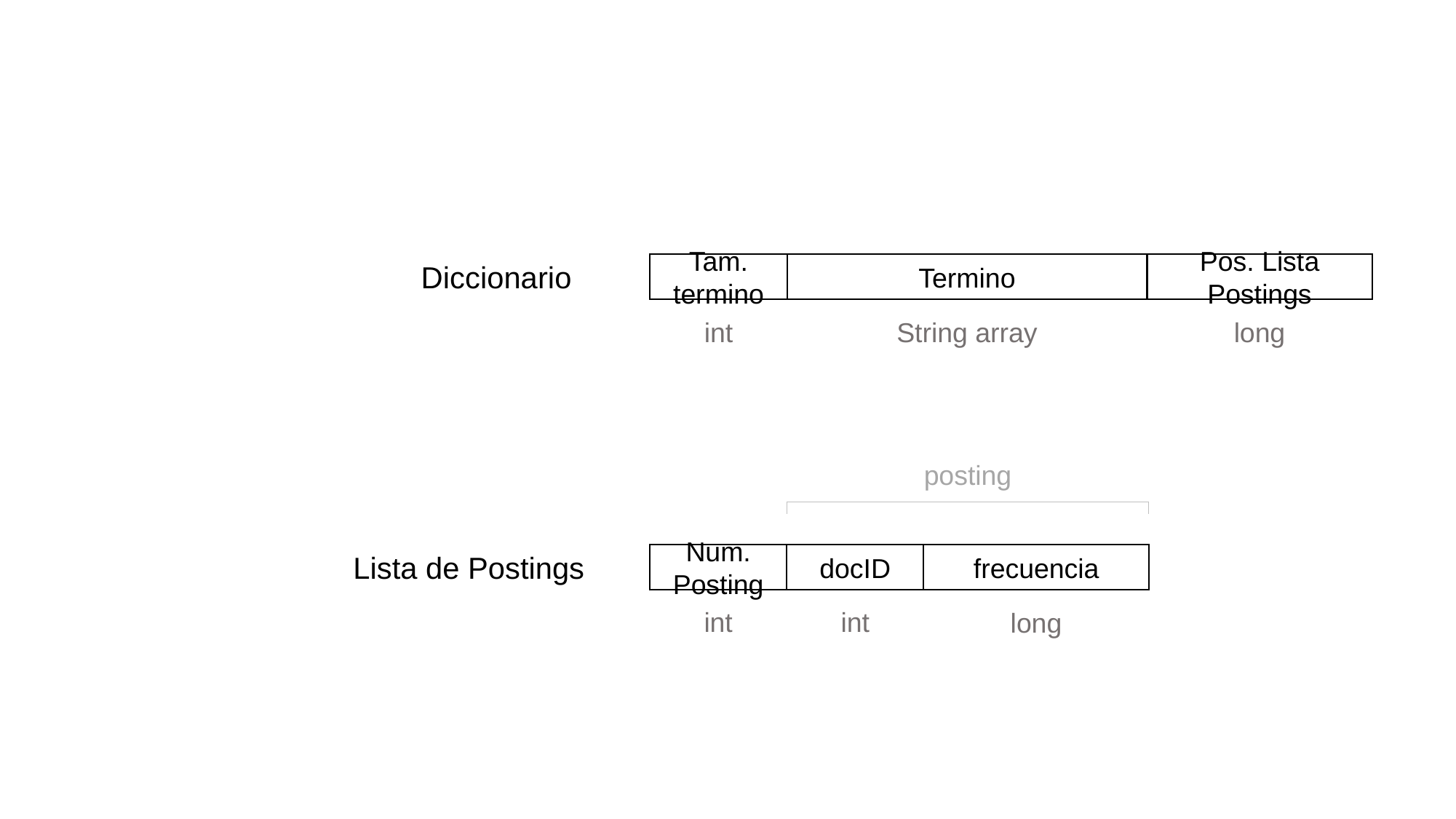

Diccionario
Tam. termino
Termino
Pos. Lista Postings
int
long
String array
posting
Lista de Postings
Num. Posting
docID
frecuencia
int
int
long